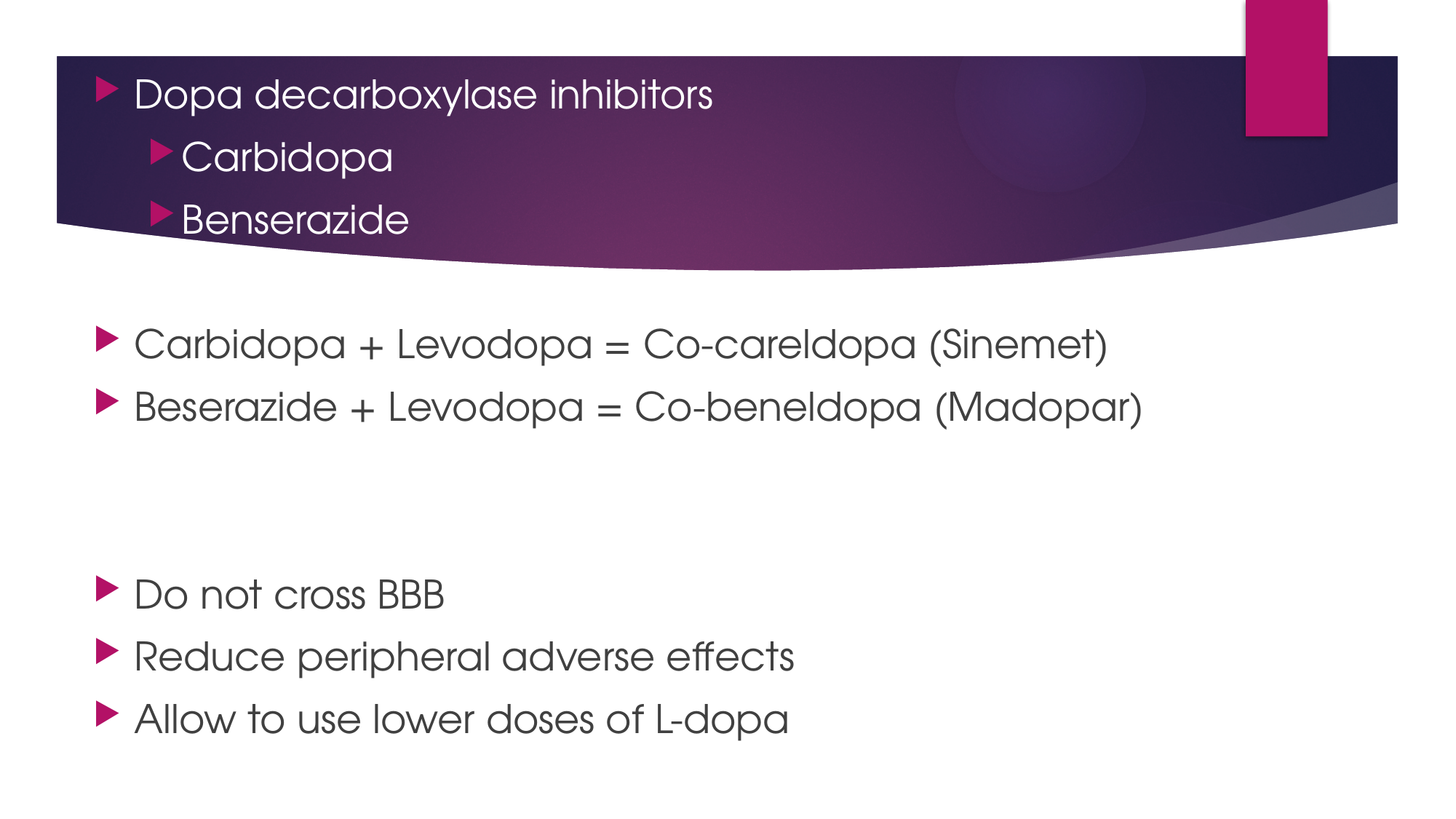

Dopa decarboxylase inhibitors
Carbidopa
Benserazide

Carbidopa + Levodopa = Co-careldopa (Sinemet)
Beserazide + Levodopa = Co-beneldopa (Madopar)

Do not cross BBB
Reduce peripheral adverse effects
Allow to use lower doses of L-dopa